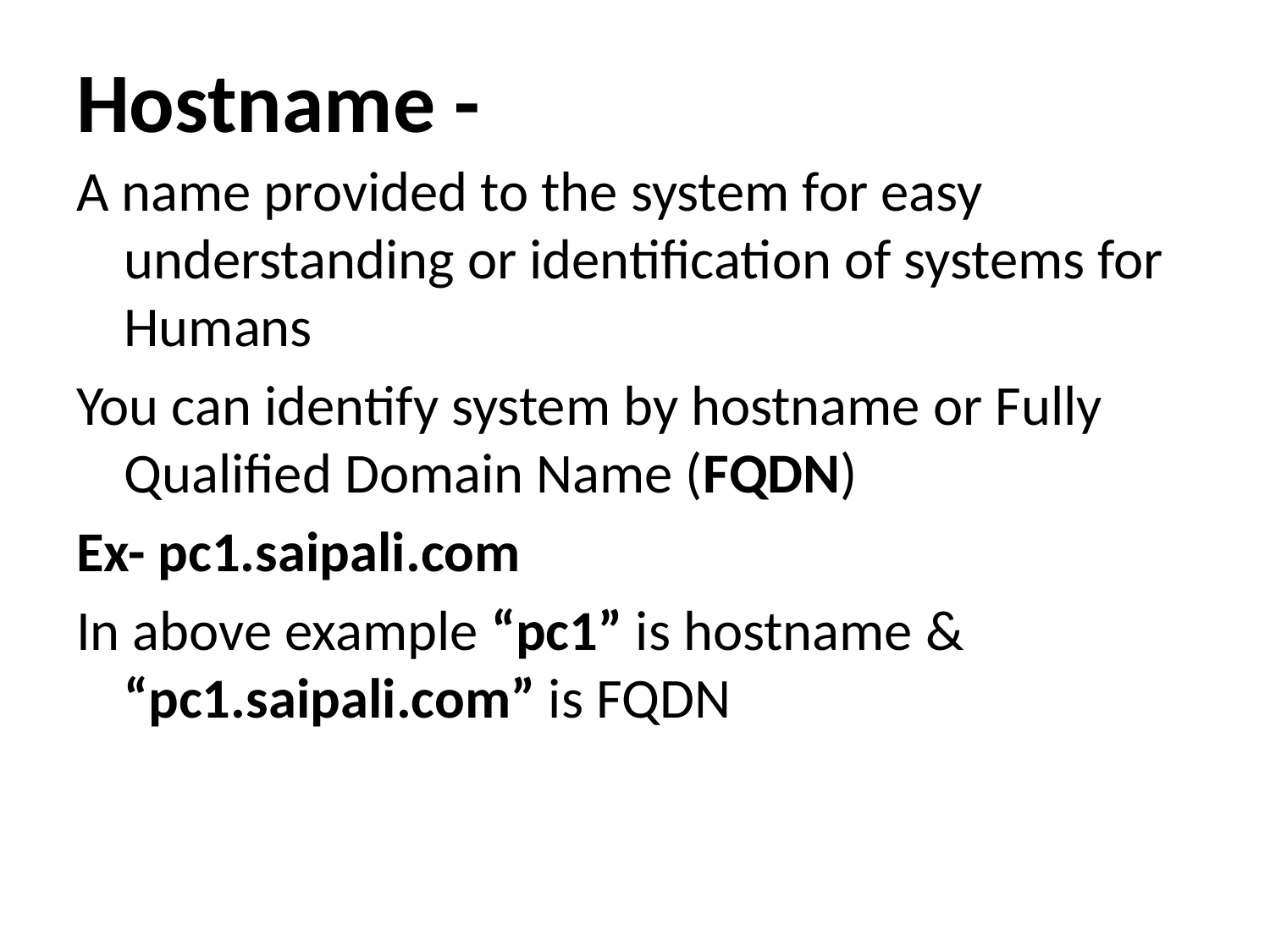

# Hostname -
A name provided to the system for easy understanding or identification of systems for Humans
You can identify system by hostname or Fully Qualified Domain Name (FQDN)
Ex- pc1.saipali.com
In above example “pc1” is hostname & “pc1.saipali.com” is FQDN